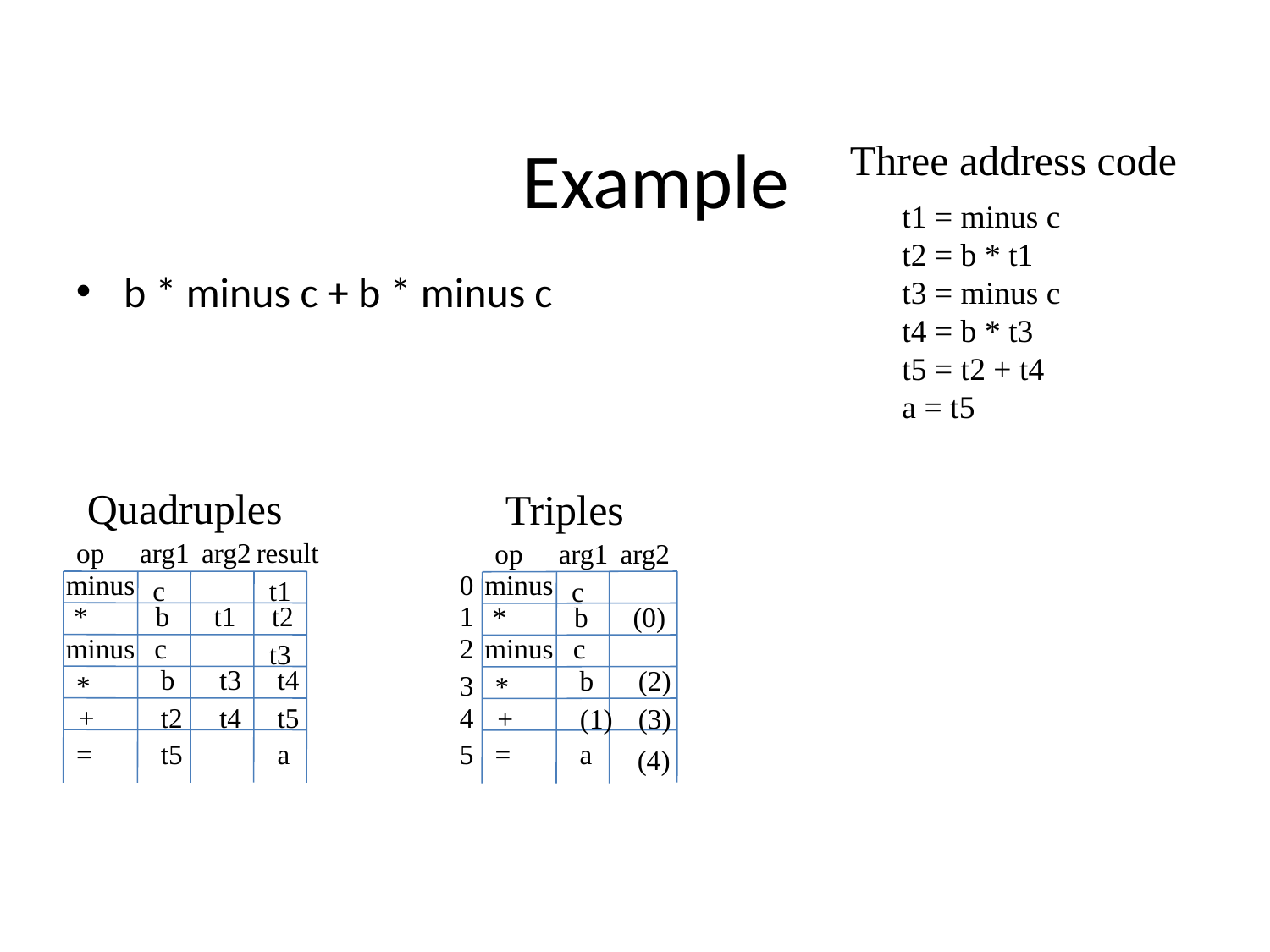

Example
Three address code
t1 = minus c
t2 = b * t1
t3 = minus c
t4 = b * t3
t5 = t2 + t4
a = t5
b * minus c + b * minus c
Quadruples
Triples
op
arg1
arg2
result
op
arg1
arg2
minus
0
minus
c
t1
c

*
b
t1
t2
1
*
b
(0)

minus
c
2
minus
c
t3

b
t3
t4
b
(2)
*
3
*

+
t2
t4
t5
4
+
(1)
(3)

=
t5
a
5

=
a
(4)